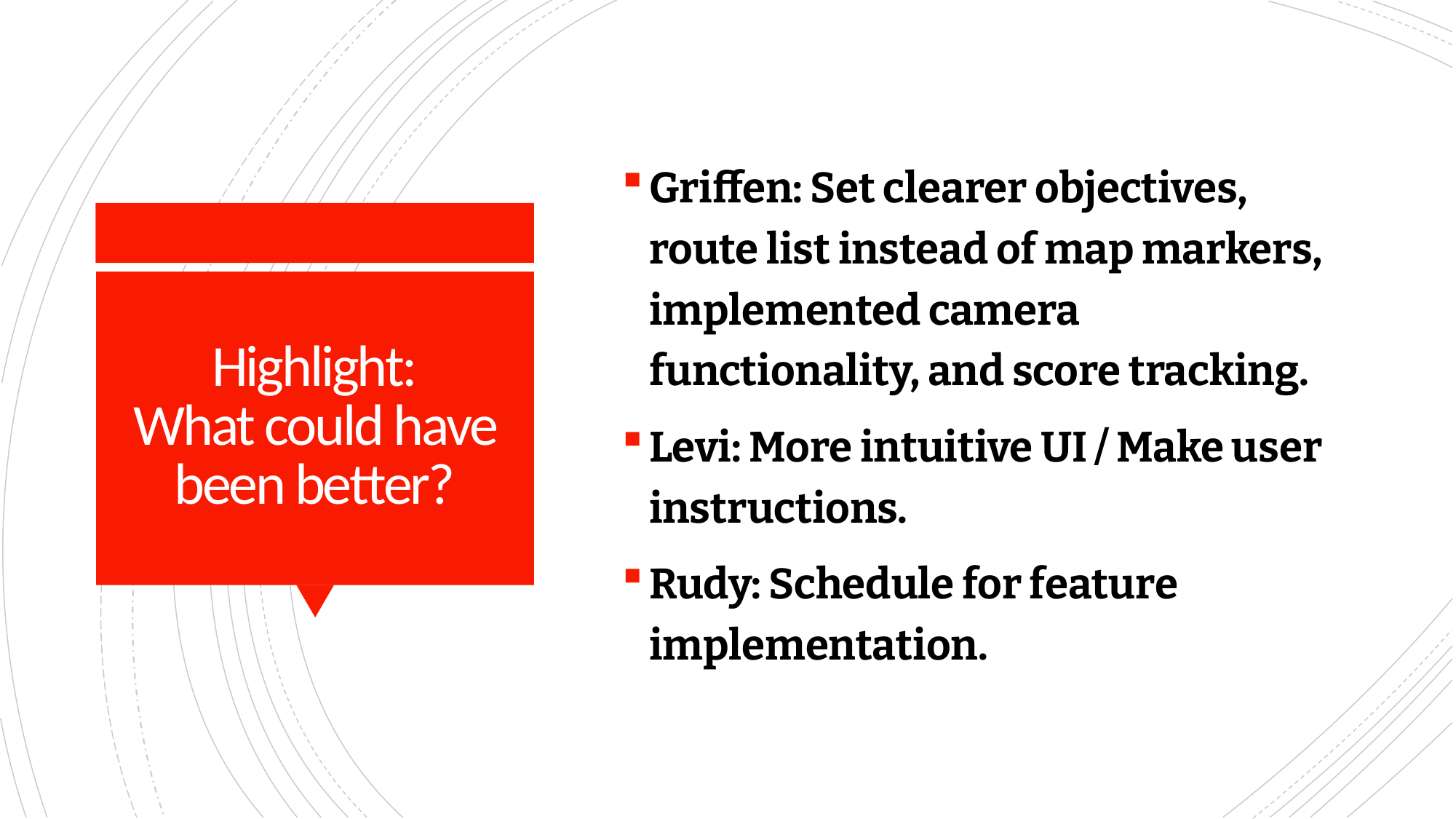

Griffen: Set clearer objectives, route list instead of map markers, implemented camera functionality, and score tracking.
Levi: More intuitive UI / Make user instructions.
Rudy: Schedule for feature implementation.
# Highlight: What could have been better?